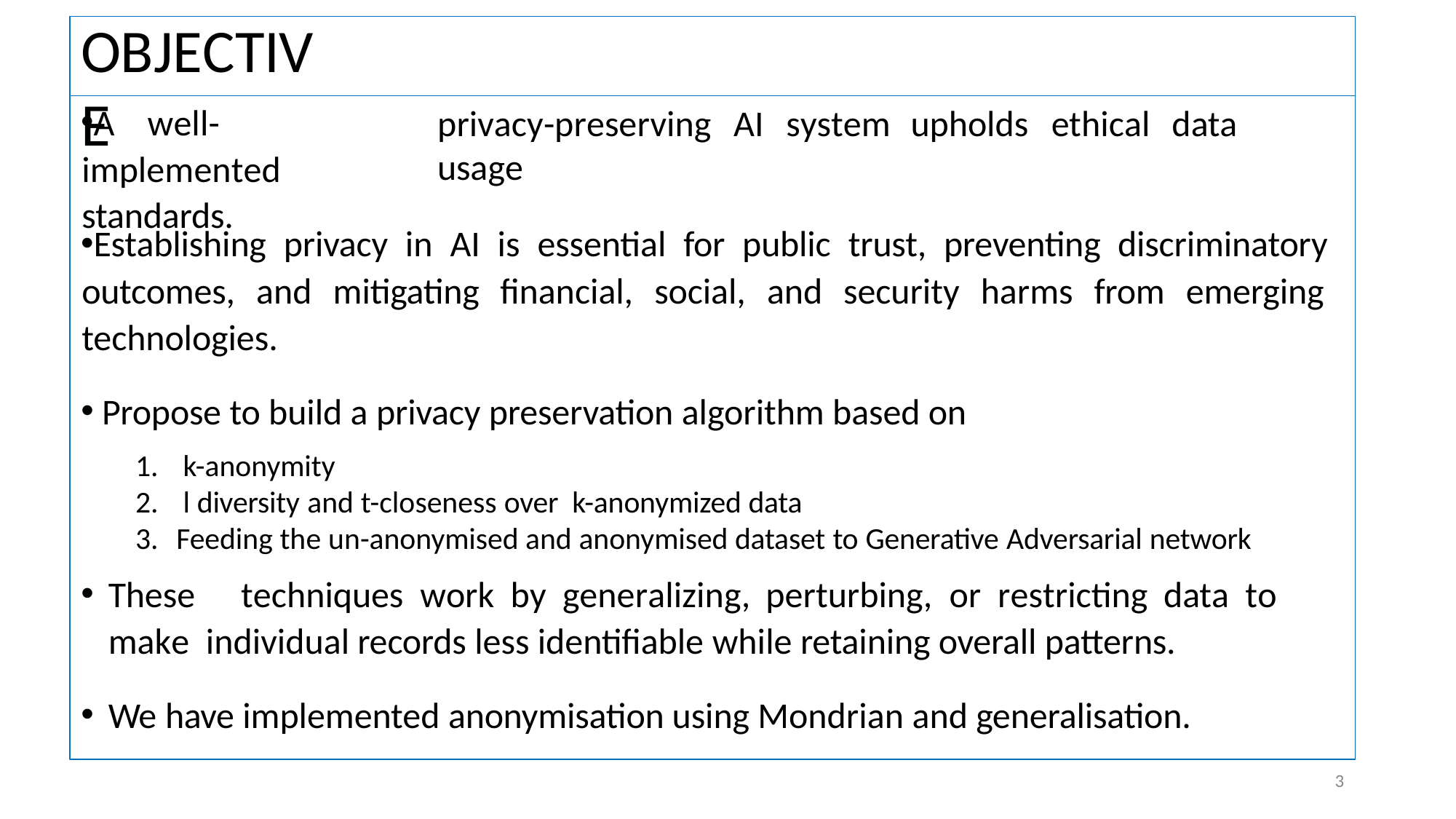

# OBJECTIVE

A	well-implemented  standards.

privacy-preserving	AI	system	upholds	ethical	data	usage
Establishing privacy in AI is essential for public trust, preventing discriminatory  outcomes, and mitigating financial, social, and security harms from emerging  technologies.
Propose to build a privacy preservation algorithm based on
k-anonymity
l diversity and t-closeness over k-anonymized data
Feeding the un-anonymised and anonymised dataset to Generative Adversarial network
These	techniques	work	by	generalizing,	perturbing,	or	restricting	data	to	make  individual records less identifiable while retaining overall patterns.
We have implemented anonymisation using Mondrian and generalisation.
3